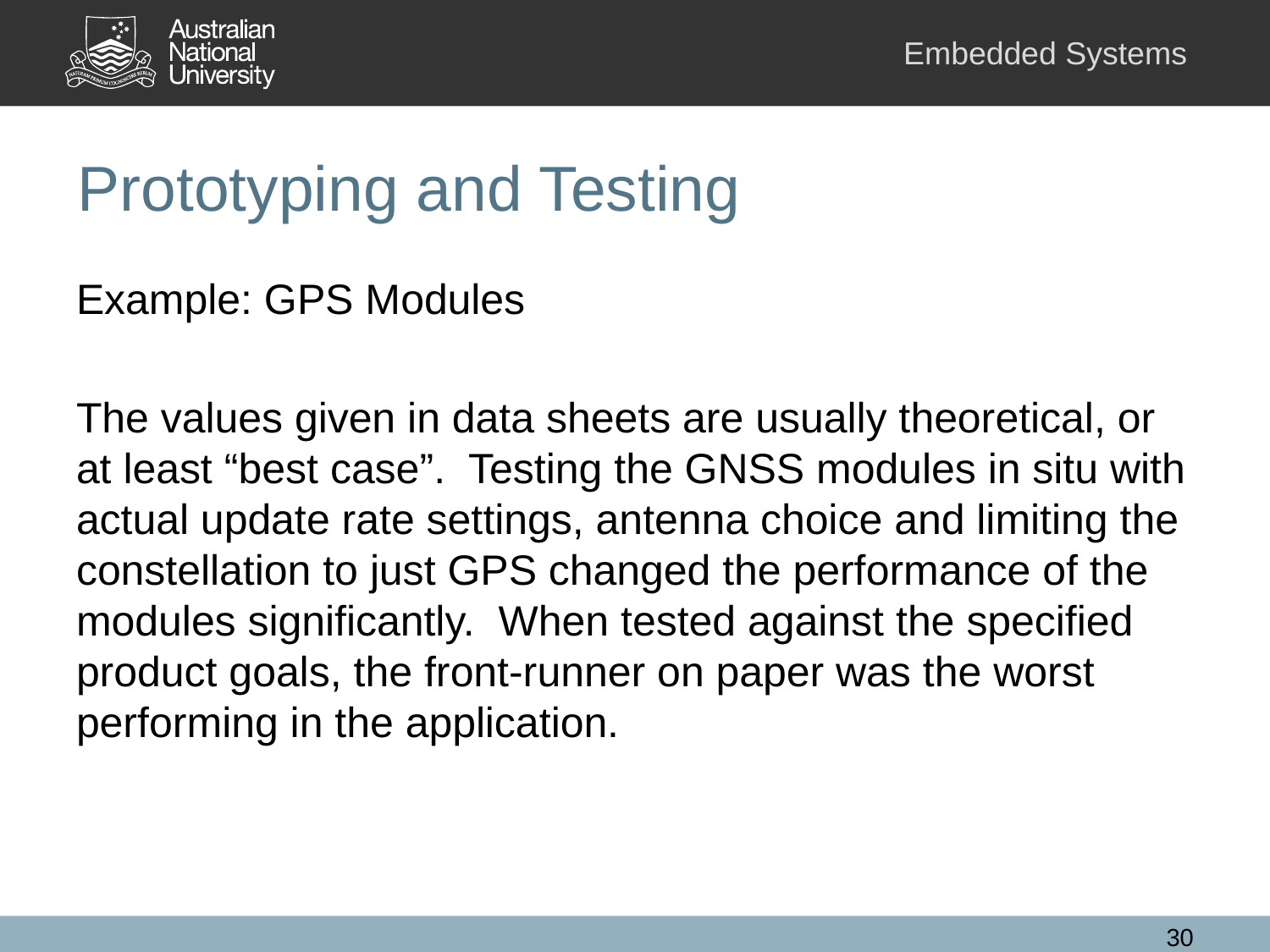

# Prototyping and Testing
Example: GPS Modules

The values given in data sheets are usually theoretical, or at least “best case”.  Testing the GNSS modules in situ with actual update rate settings, antenna choice and limiting the constellation to just GPS changed the performance of the modules significantly.  When tested against the specified product goals, the front-runner on paper was the worst performing in the application.
30